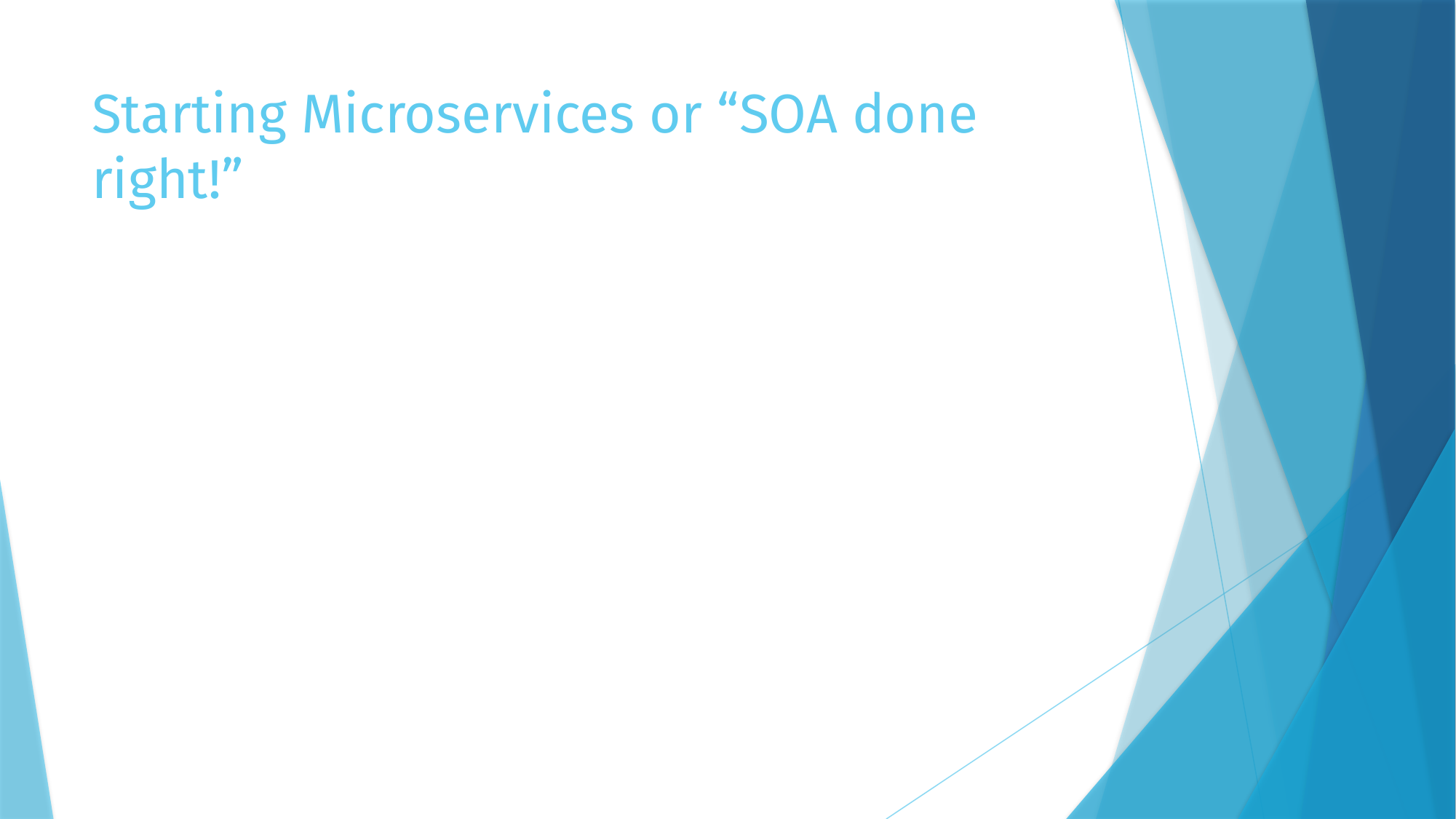

# Starting Microservices or “SOA done right!”